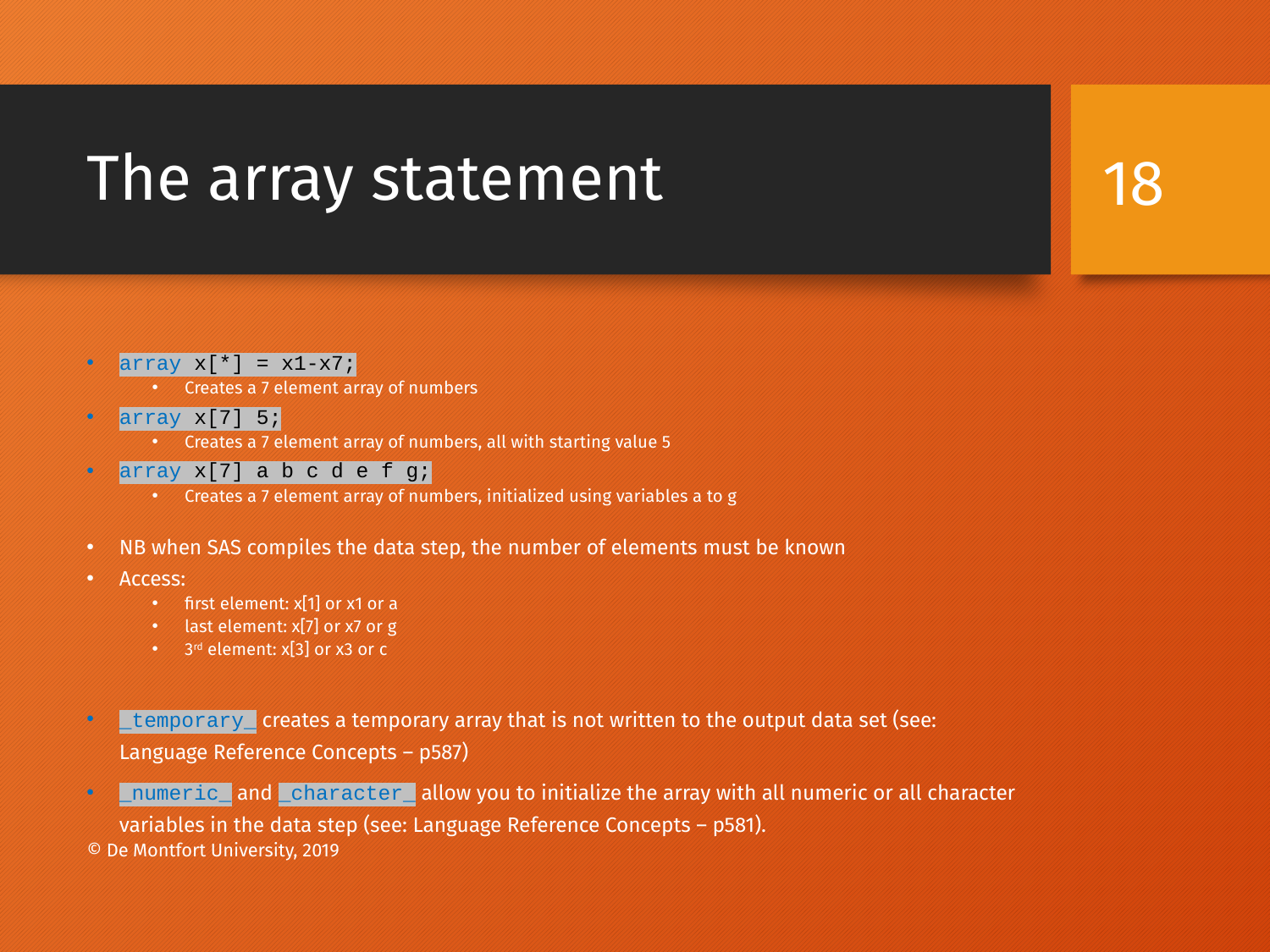

# The array statement
18
array x[*] = x1-x7;
Creates a 7 element array of numbers
array x[7] 5;
Creates a 7 element array of numbers, all with starting value 5
array x[7] a b c d e f g;
Creates a 7 element array of numbers, initialized using variables a to g

NB when SAS compiles the data step, the number of elements must be known
Access:
first element: x[1] or x1 or a
last element: x[7] or x7 or g
3rd element: x[3] or x3 or c

_temporary_ creates a temporary array that is not written to the output data set (see: Language Reference Concepts – p587)
_numeric_ and _character_ allow you to initialize the array with all numeric or all character variables in the data step (see: Language Reference Concepts – p581).

© De Montfort University, 2019